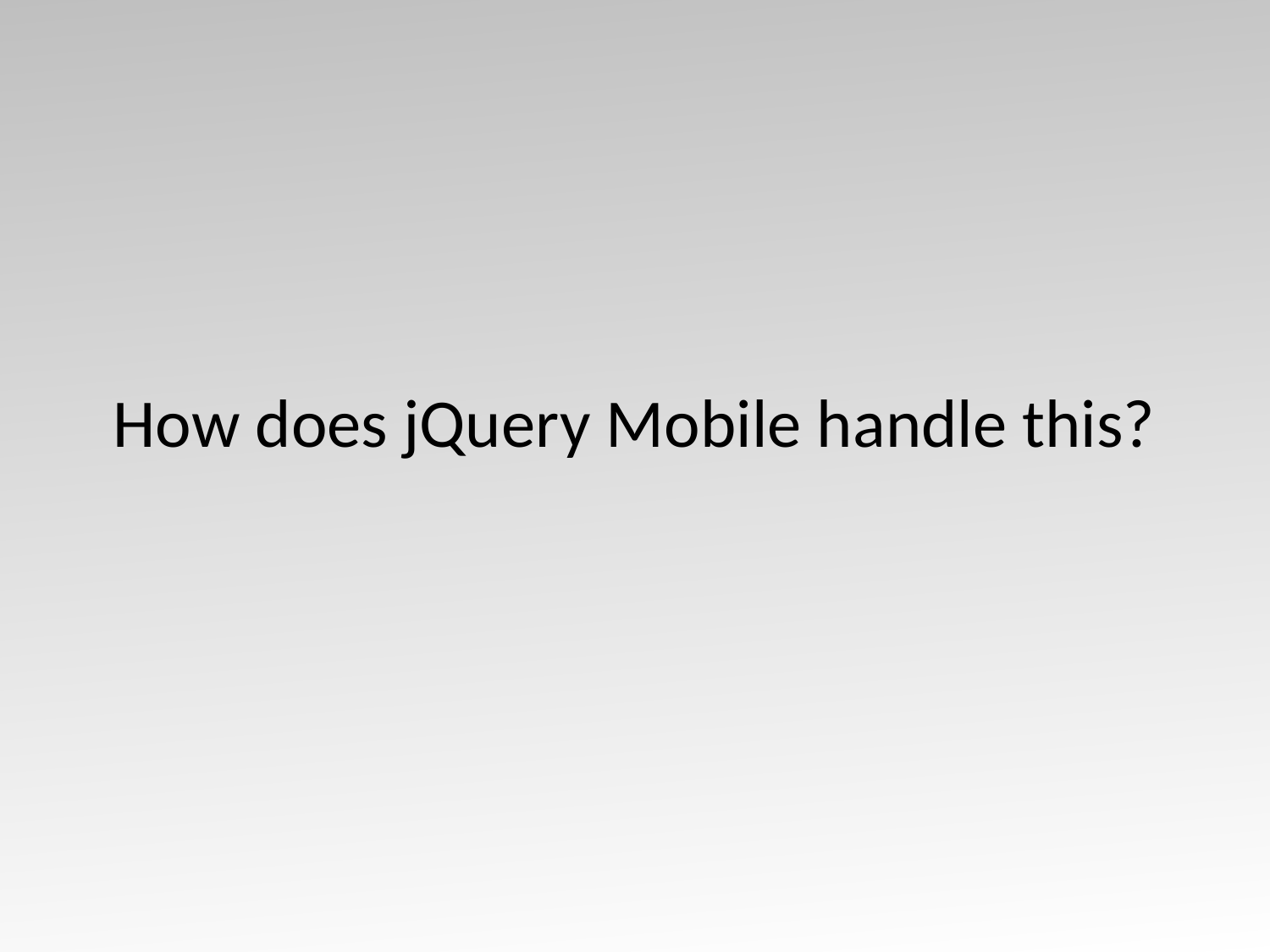

# How does jQuery Mobile handle this?